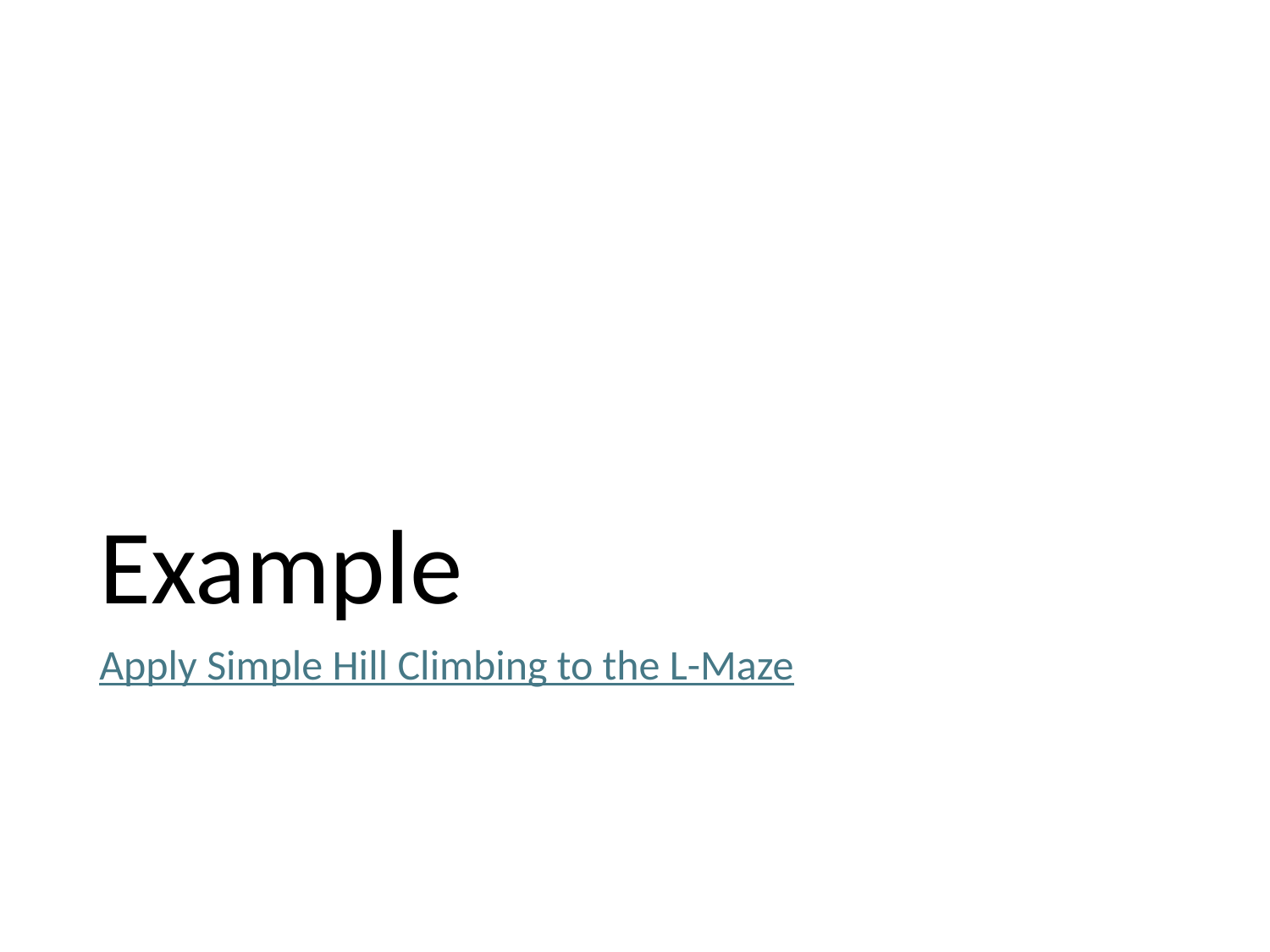

# Example
Apply Simple Hill Climbing to the L-Maze